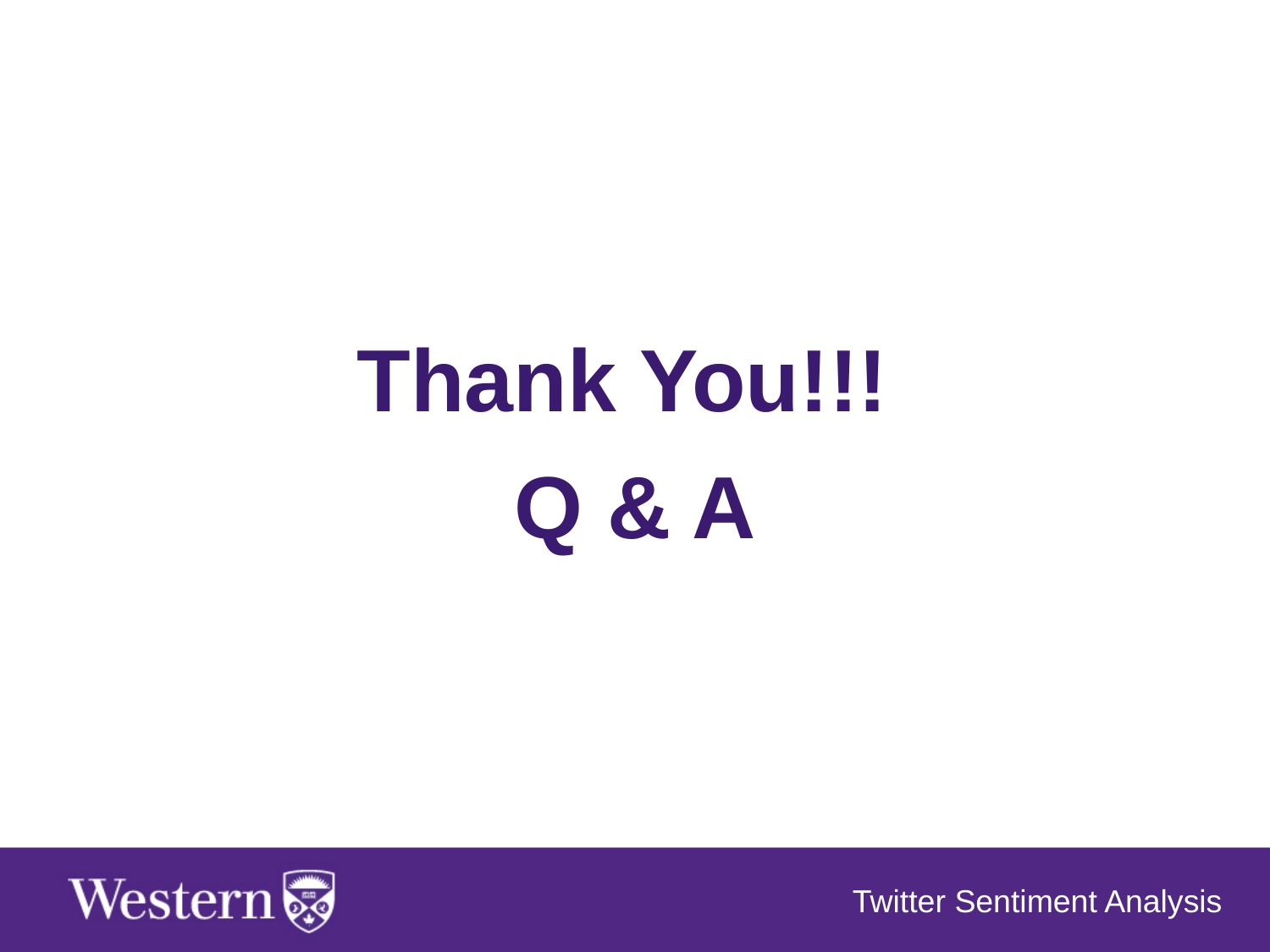

Thank You!!!
Q & A

Twitter Sentiment Analysis